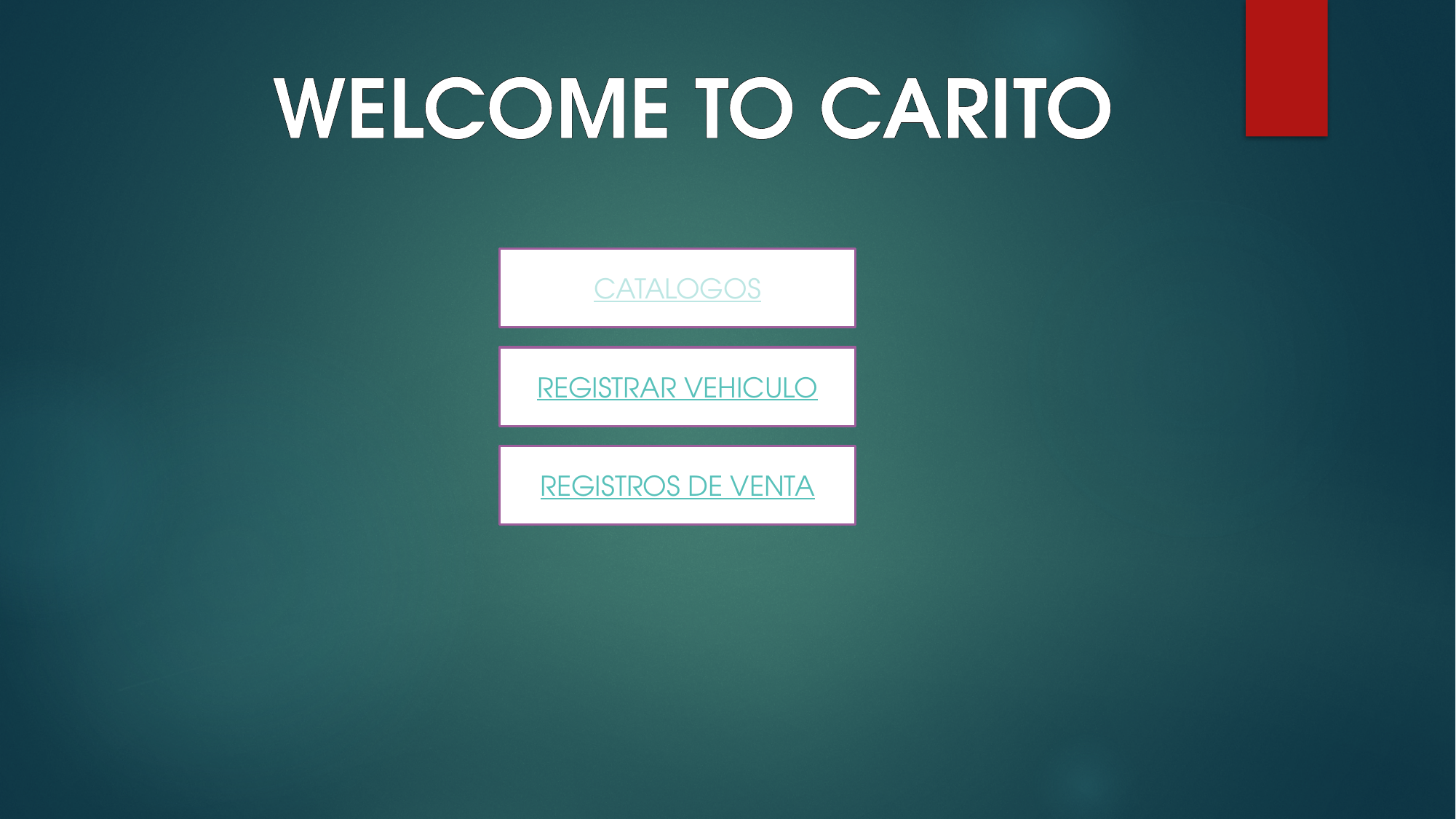

WELCOME TO CARITO
CATALOGOS
REGISTRAR VEHICULO
REGISTROS DE VENTA